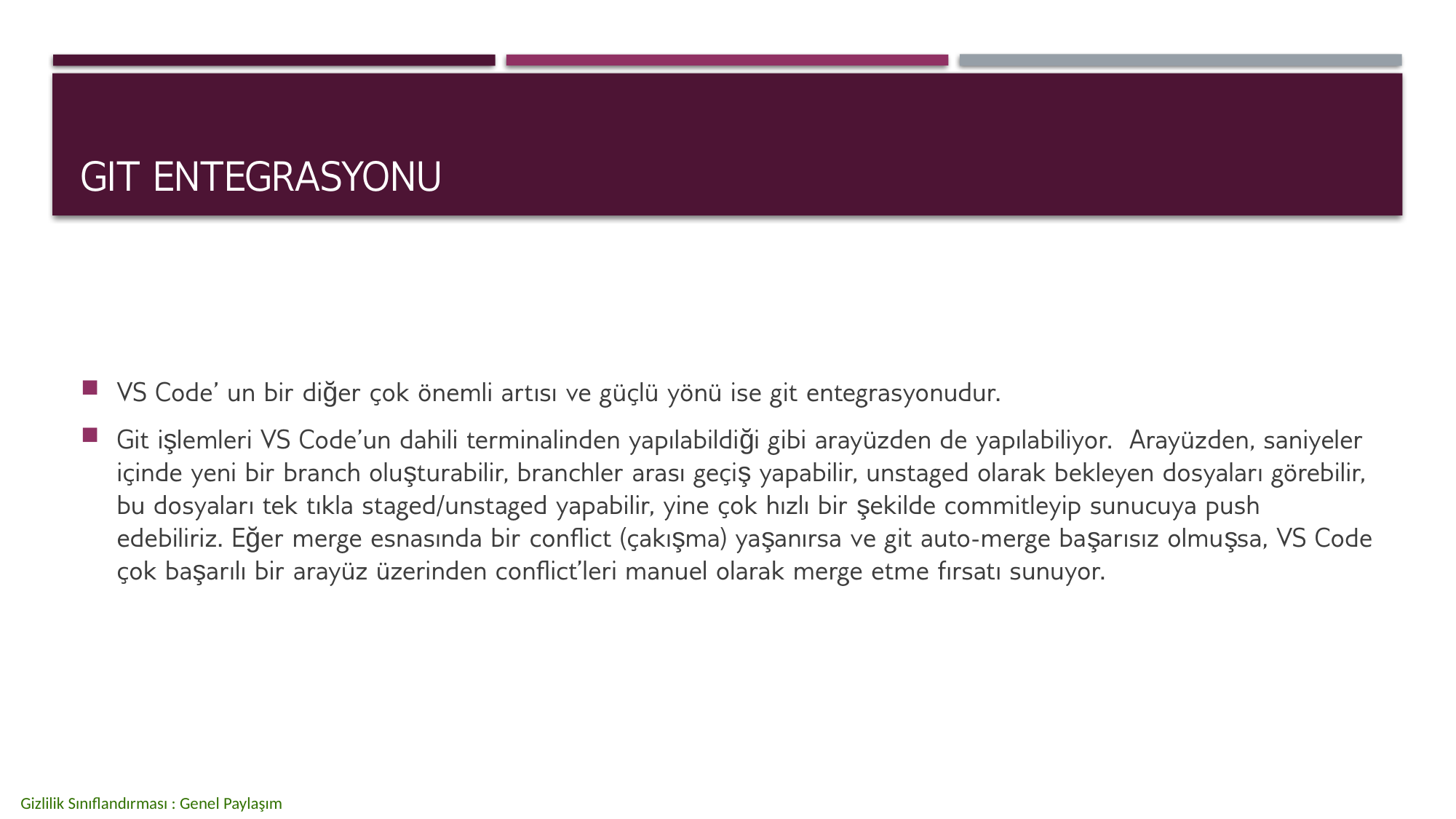

# Git entegrasyonu
VS Code’ un bir diğer çok önemli artısı ve güçlü yönü ise git entegrasyonudur.
Git işlemleri VS Code’un dahili terminalinden yapılabildiği gibi arayüzden de yapılabiliyor.  Arayüzden, saniyeler içinde yeni bir branch oluşturabilir, branchler arası geçiş yapabilir, unstaged olarak bekleyen dosyaları görebilir, bu dosyaları tek tıkla staged/unstaged yapabilir, yine çok hızlı bir şekilde commitleyip sunucuya push edebiliriz. Eğer merge esnasında bir conflict (çakışma) yaşanırsa ve git auto-merge başarısız olmuşsa, VS Code çok başarılı bir arayüz üzerinden conflict’leri manuel olarak merge etme fırsatı sunuyor.